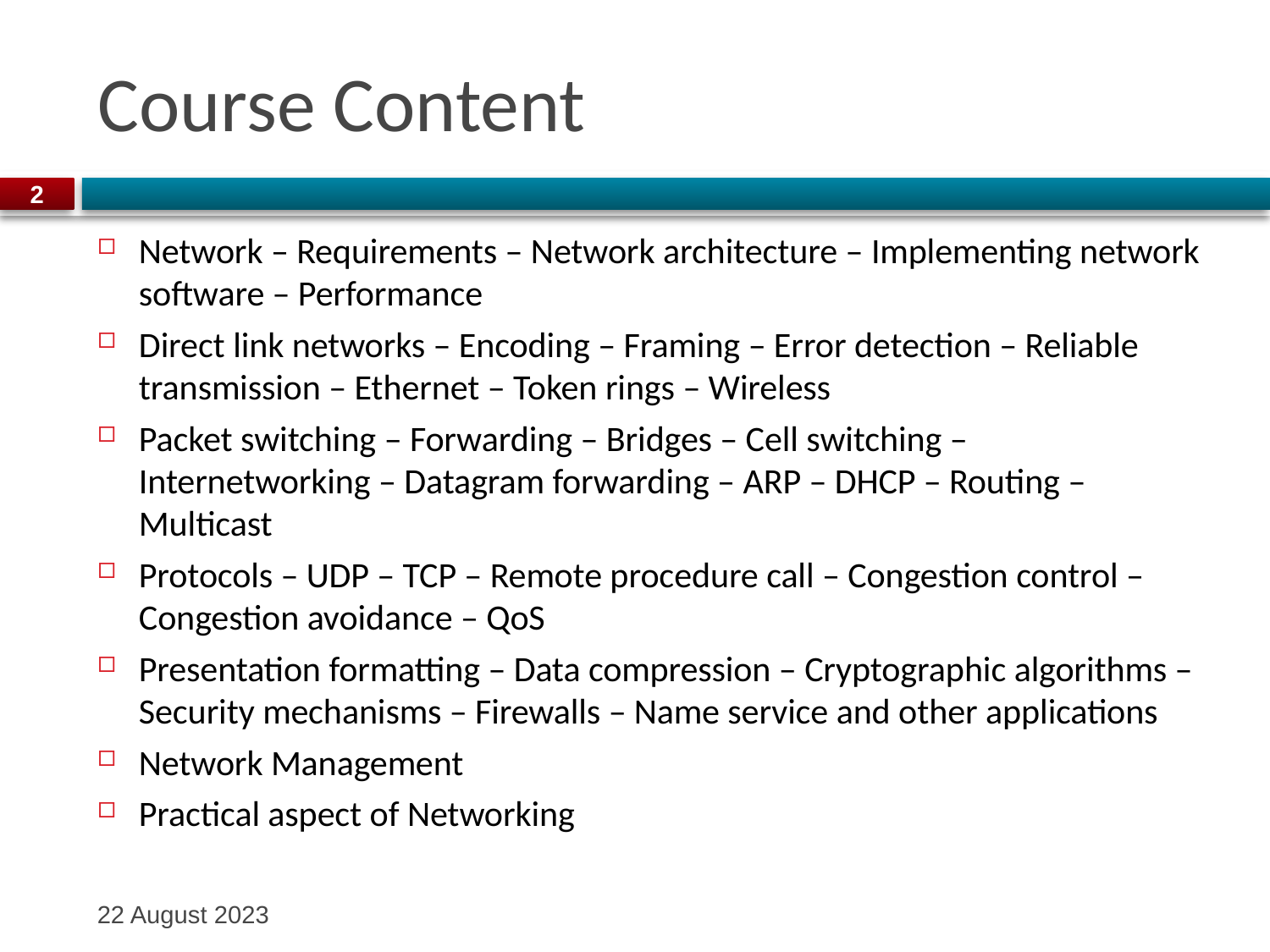

# Course Content
2
Network – Requirements – Network architecture – Implementing network software – Performance
Direct link networks – Encoding – Framing – Error detection – Reliable transmission – Ethernet – Token rings – Wireless
Packet switching – Forwarding – Bridges – Cell switching – Internetworking – Datagram forwarding – ARP – DHCP – Routing – Multicast
Protocols – UDP – TCP – Remote procedure call – Congestion control – Congestion avoidance – QoS
Presentation formatting – Data compression – Cryptographic algorithms – Security mechanisms – Firewalls – Name service and other applications
Network Management
Practical aspect of Networking
22 August 2023